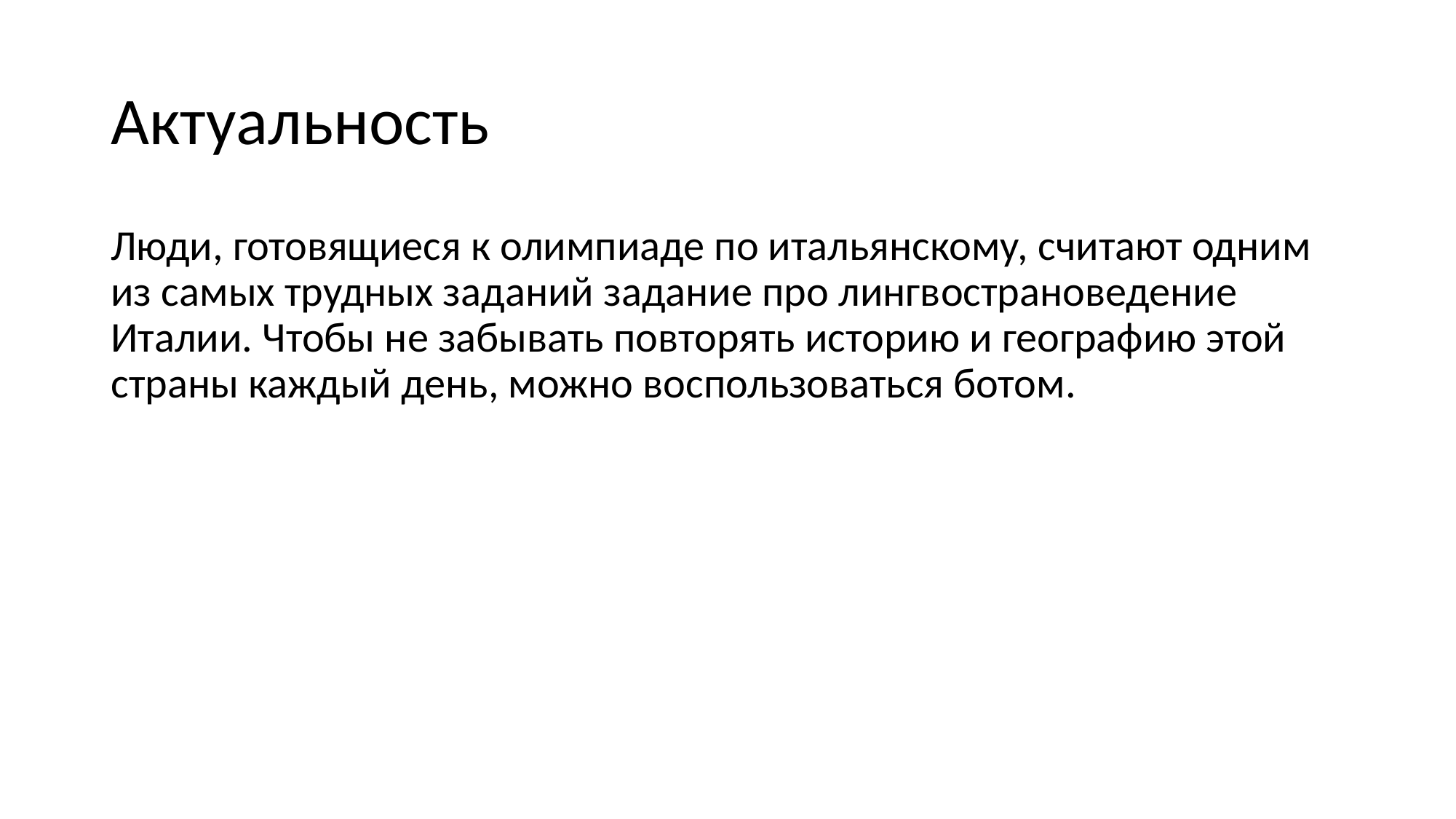

# Актуальность
Люди, готовящиеся к олимпиаде по итальянскому, считают одним из самых трудных заданий задание про лингвострановедение Италии. Чтобы не забывать повторять историю и географию этой страны каждый день, можно воспользоваться ботом.